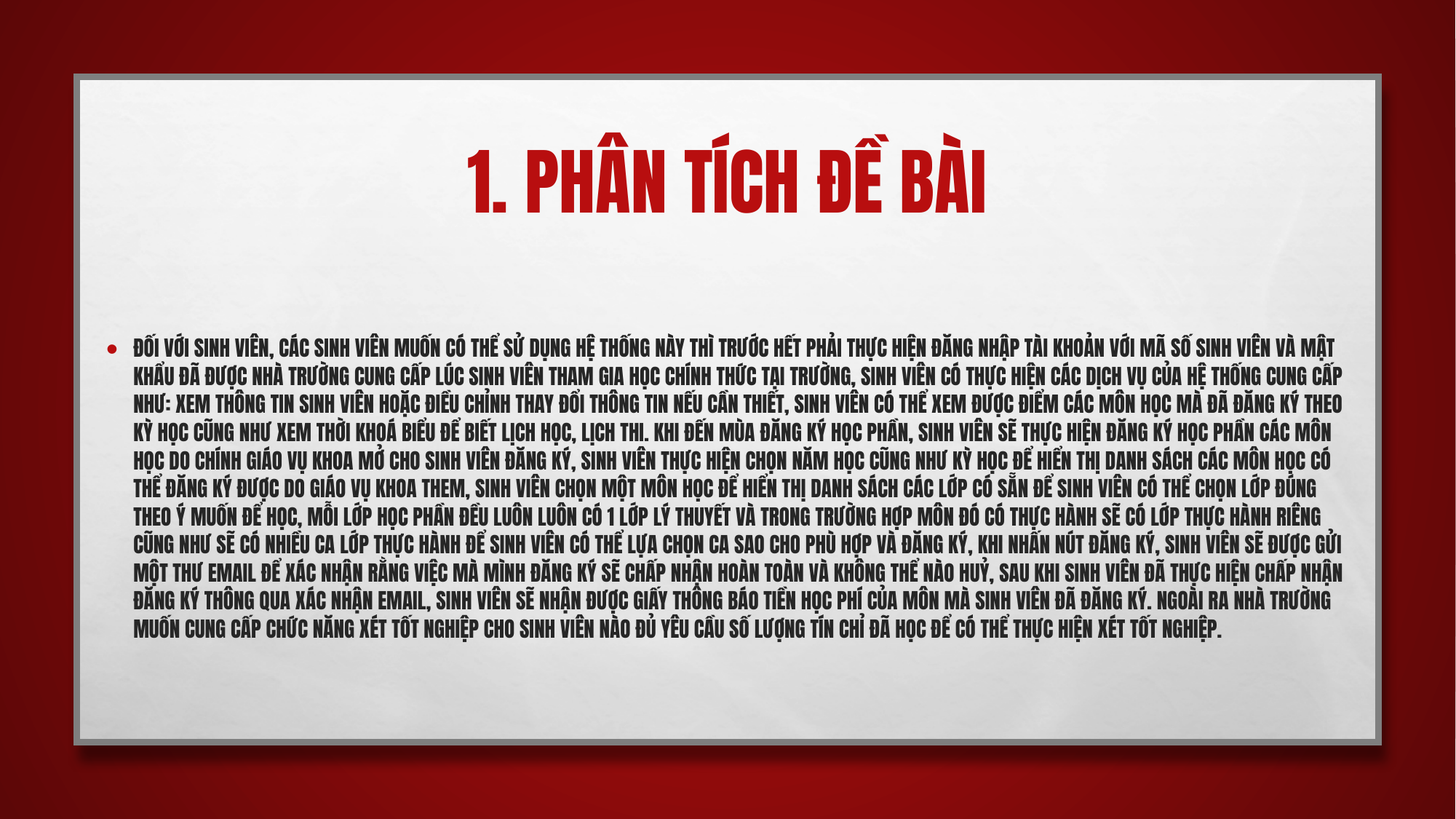

# 1. Phân tích đề bài
Đối với sinh viên, các sinh viên muốn có thể sử dụng hệ thống này thì trước hết phải thực hiện đăng nhập tài khoản với mã số sinh viên và mật khẩu đã được nhà trường cung cấp lúc sinh viên tham gia học chính thức tại trường, sinh viên có thực hiện các dịch vụ của hệ thống cung cấp như: xem thông tin sinh viên hoặc điều chỉnh thay đổi thông tin nếu cần thiết, sinh viên có thể xem được điểm các môn học mà đã đăng ký theo kỳ học cũng như xem thời khoá biểu để biết lịch học, lịch thi. Khi đến mùa đăng ký học phần, sinh viên sẽ thực hiện đăng ký học phần các môn học do chính giáo vụ khoa mở cho sinh viên đăng ký, sinh viên thực hiện chọn năm học cũng như kỳ học để hiển thị danh sách các môn học có thể đăng ký được do giáo vụ khoa them, sinh viên chọn một môn học để hiển thị danh sách các lớp có sẵn để sinh viên có thể chọn lớp đúng theo ý muốn để học, mỗi lớp học phần đều luôn luôn có 1 lớp lý thuyết và trong trường hợp môn đó có thực hành sẽ có lớp thực hành riêng cũng như sẽ có nhiều ca lớp thực hành để sinh viên có thể lựa chọn ca sao cho phù hợp và đăng ký, khi nhấn nút đăng ký, sinh viên sẽ được gửi một thư email để xác nhận rằng việc mà mình đăng ký sẽ chấp nhận hoàn toàn và không thể nào huỷ, sau khi sinh viên đã thực hiện chấp nhận đăng ký thông qua xác nhận email, sinh viên sẽ nhận được giấy thông báo tiền học phí của môn mà sinh viên đã đăng ký. Ngoài ra nhà trường muốn cung cấp chức năng xét tốt nghiệp cho sinh viên nào đủ yêu cầu số lượng tín chỉ đã học để có thể thực hiện xét tốt nghiệp.